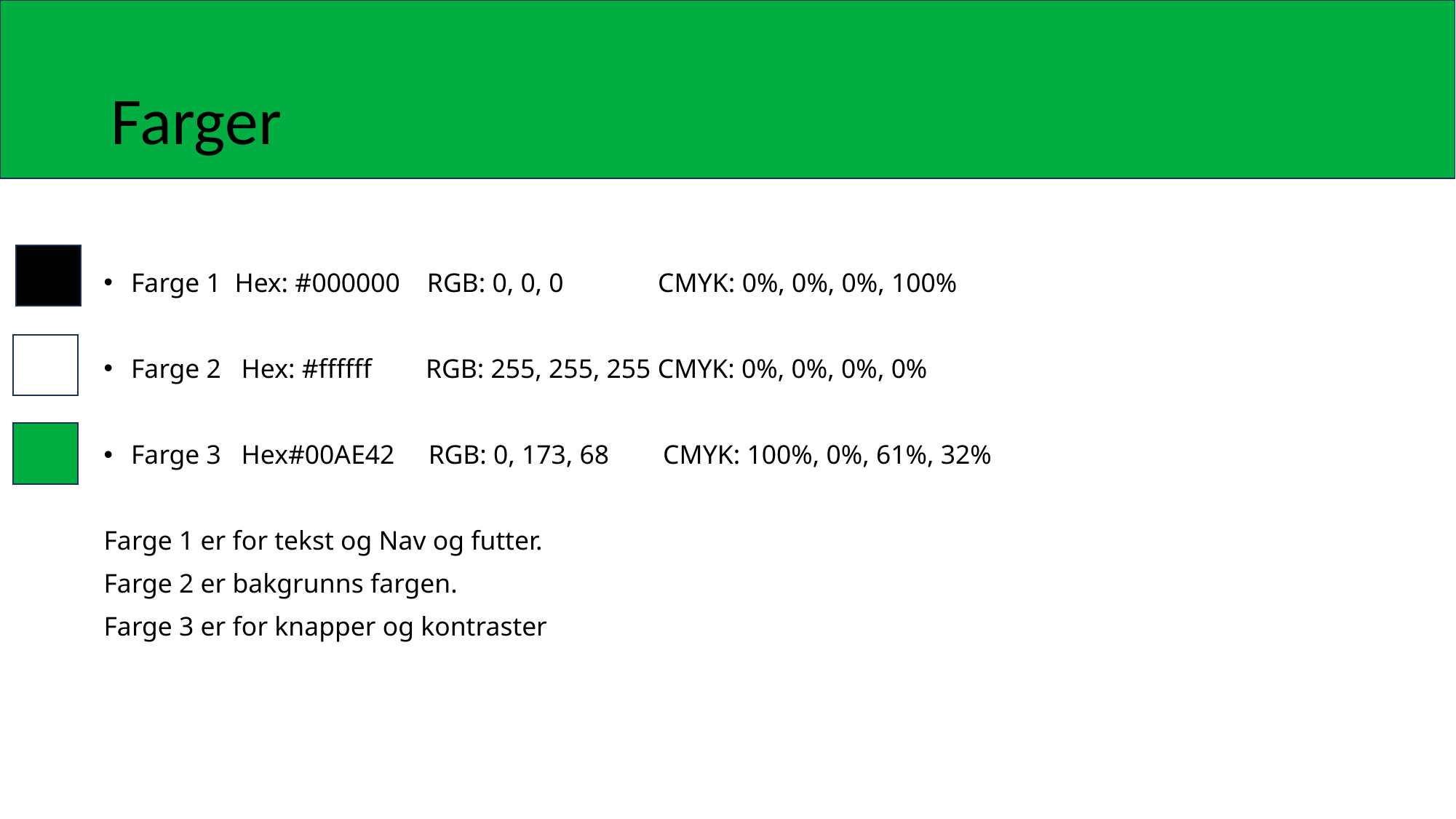

# Farger

Farge 1  Hex: #000000    RGB: 0, 0, 0              CMYK: 0%, 0%, 0%, 100%

Farge 2   Hex: #ffffff        RGB: 255, 255, 255 CMYK: 0%, 0%, 0%, 0%

Farge 3   Hex#00AE42     RGB: 0, 173, 68        CMYK: 100%, 0%, 61%, 32%

Farge 1 er for tekst og Nav og futter.
Farge 2 er bakgrunns fargen.
Farge 3 er for knapper og kontraster